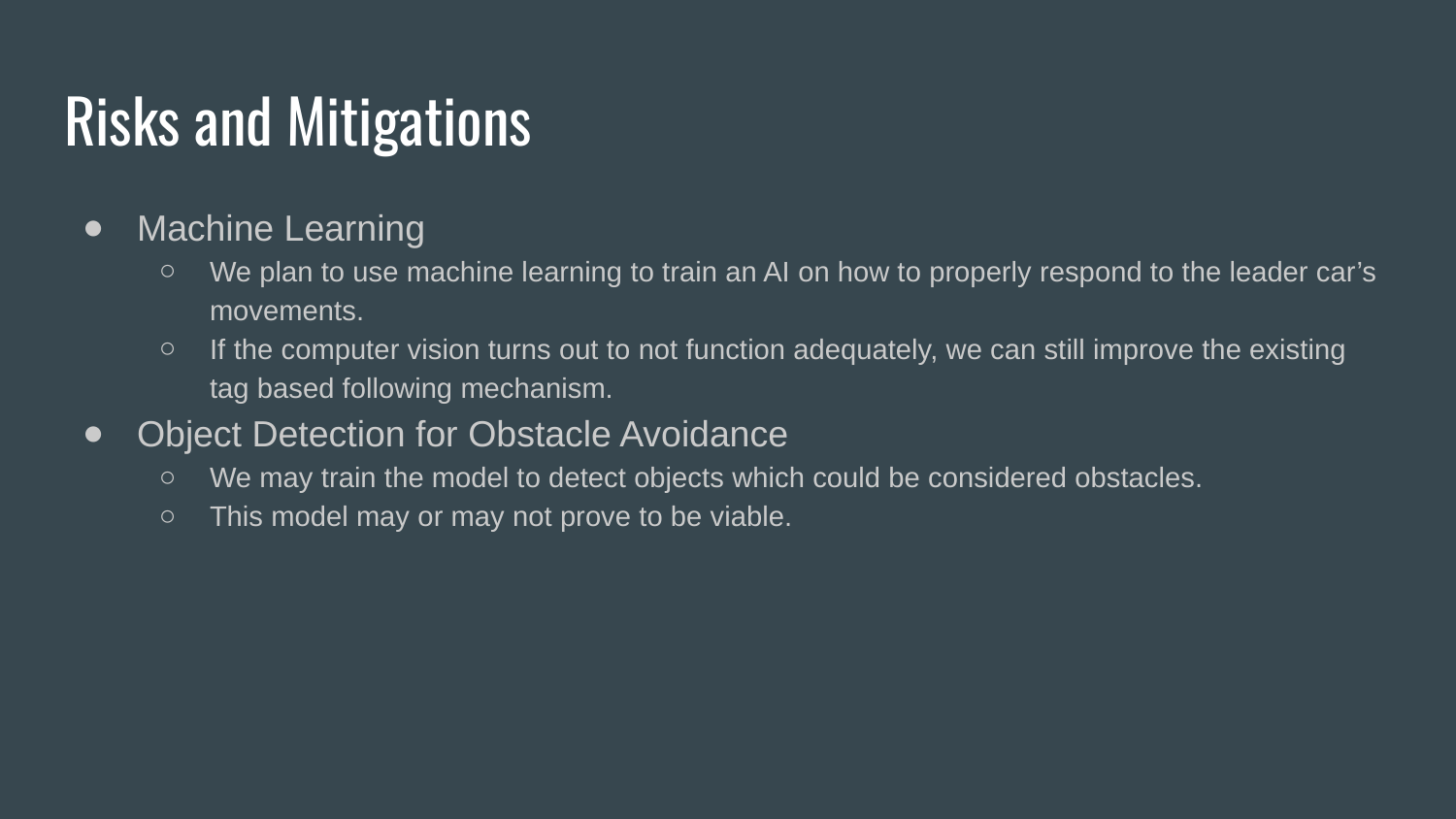

# Risks and Mitigations
Machine Learning
We plan to use machine learning to train an AI on how to properly respond to the leader car’s movements.
If the computer vision turns out to not function adequately, we can still improve the existing tag based following mechanism.
Object Detection for Obstacle Avoidance
We may train the model to detect objects which could be considered obstacles.
This model may or may not prove to be viable.